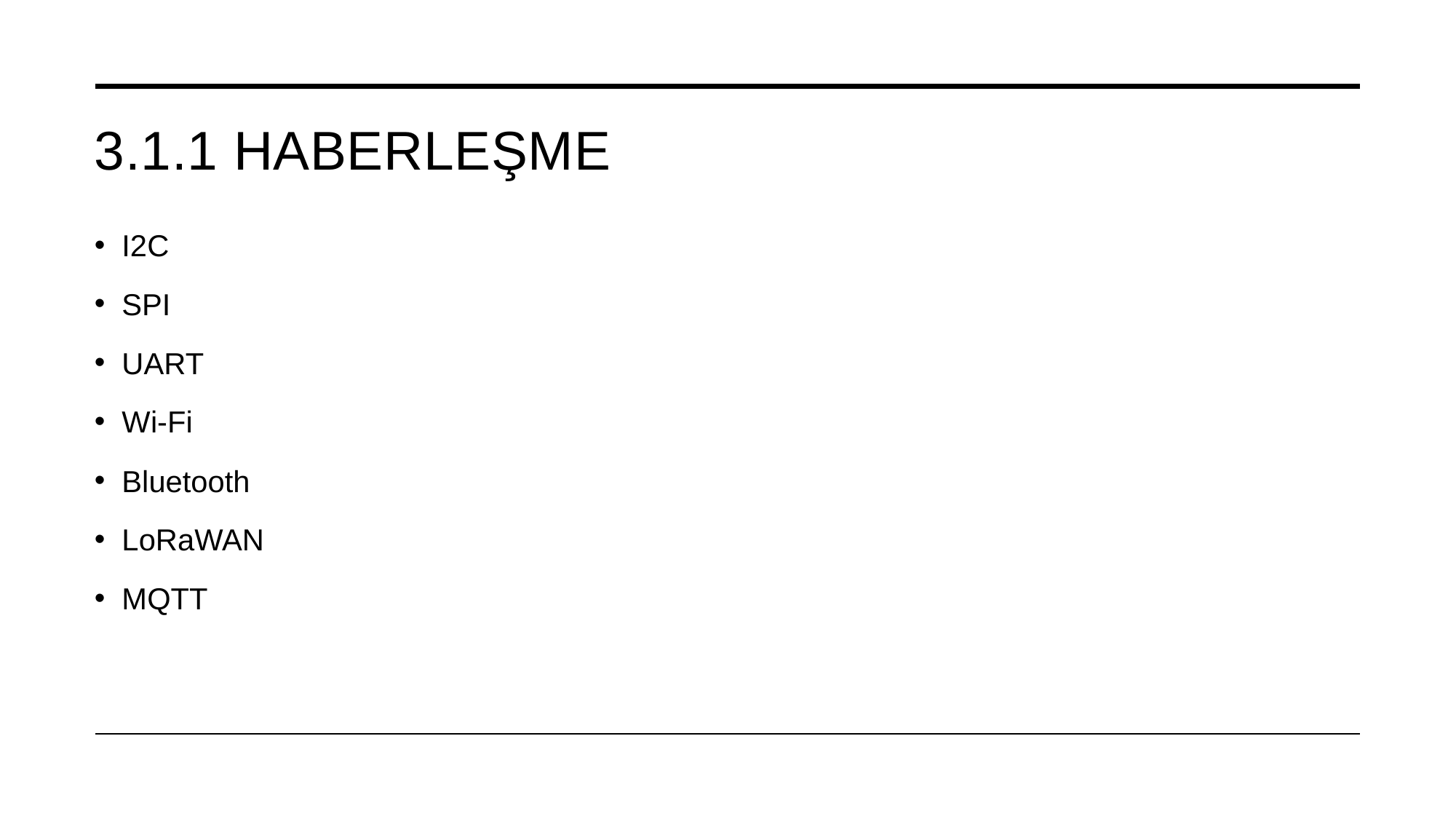

# 3.1.1 Haberleşme
I2C
SPI
UART
Wi-Fi
Bluetooth
LoRaWAN
MQTT